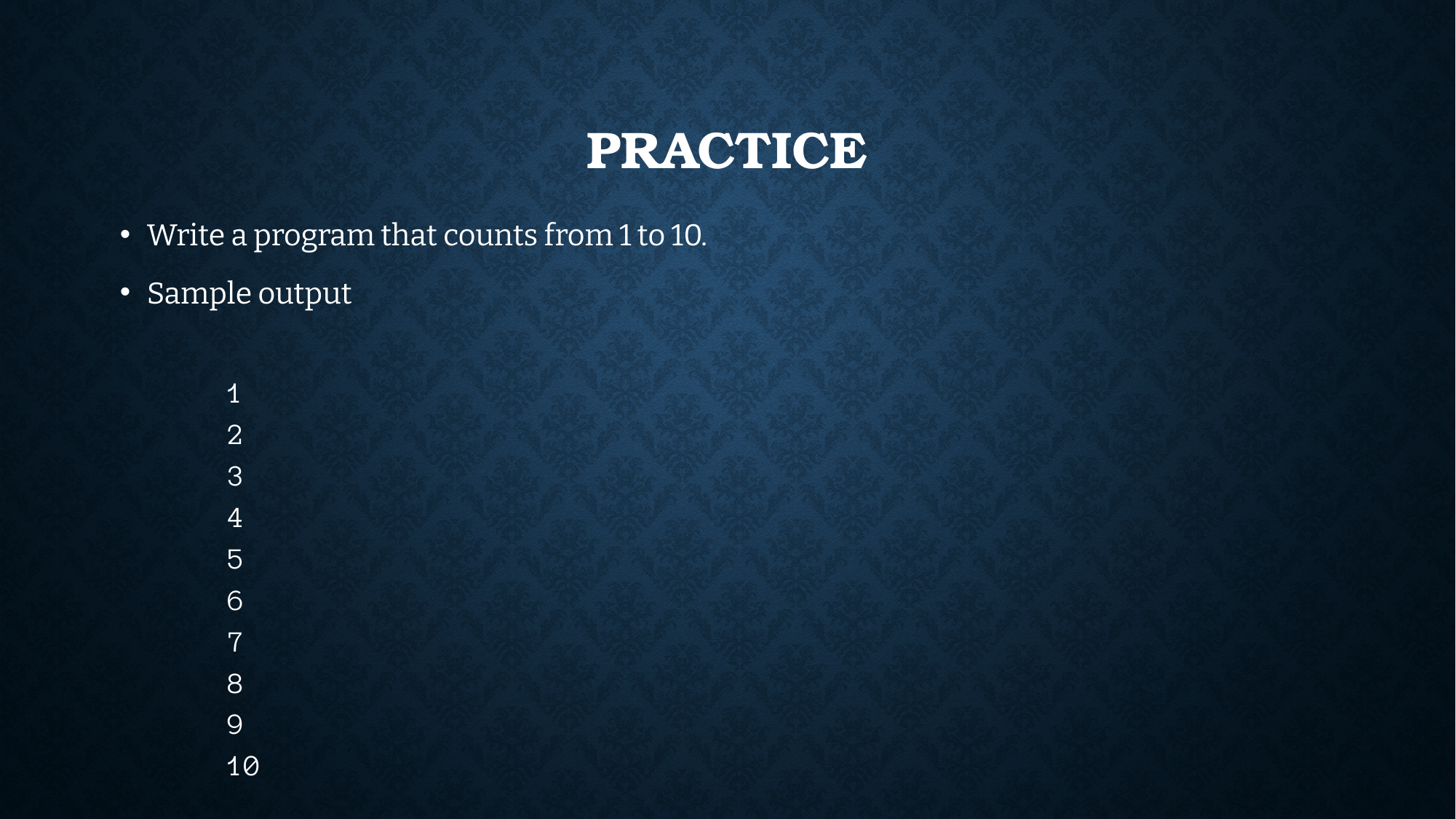

# Practice
Write a program that counts from 1 to 10.
Sample output

	1
	2
	3
	4
	5
	6
	7
	8
	9
	10